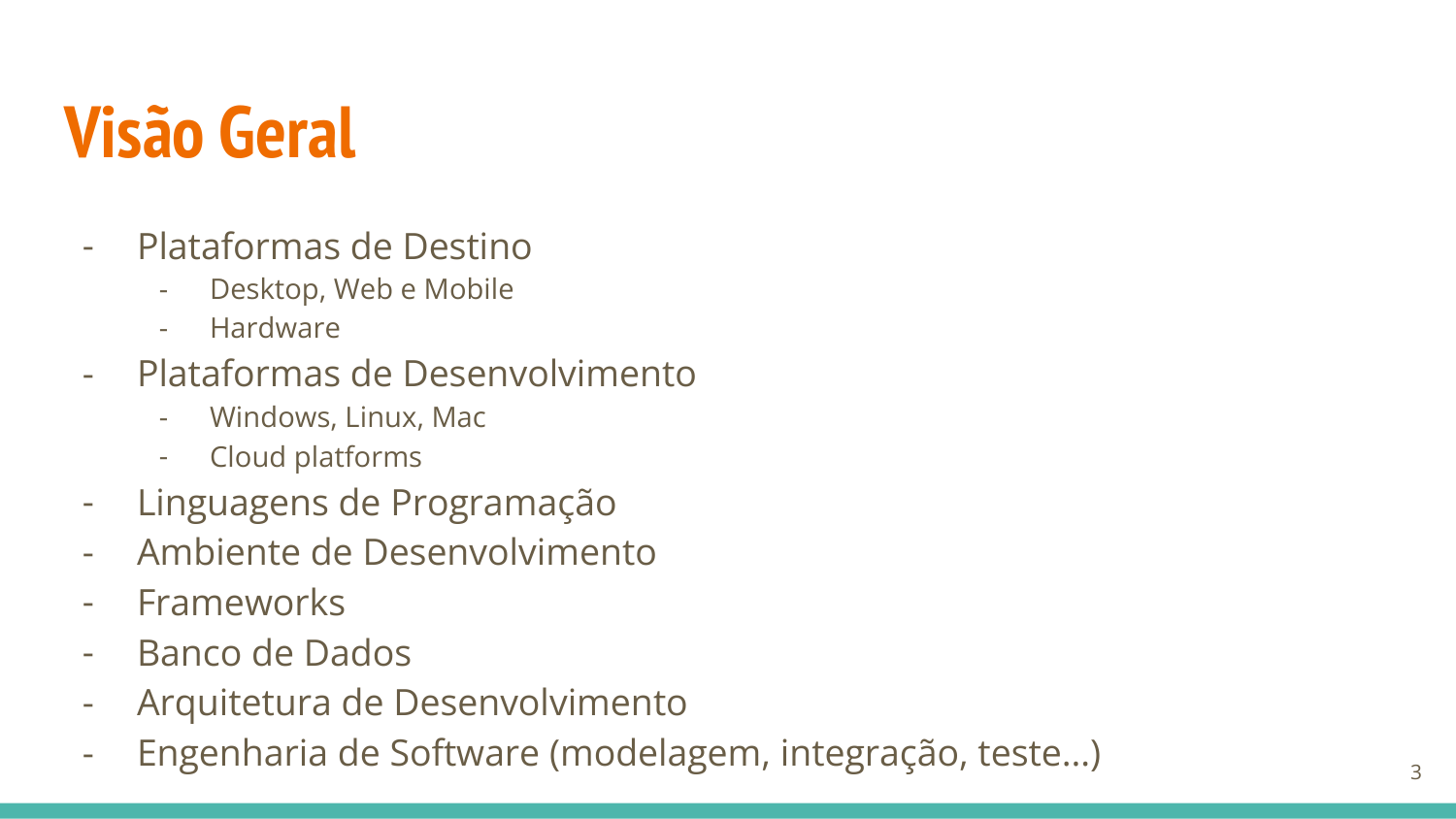

# Visão Geral
Plataformas de Destino
Desktop, Web e Mobile
Hardware
Plataformas de Desenvolvimento
Windows, Linux, Mac
Cloud platforms
Linguagens de Programação
Ambiente de Desenvolvimento
Frameworks
Banco de Dados
Arquitetura de Desenvolvimento
Engenharia de Software (modelagem, integração, teste...)
3